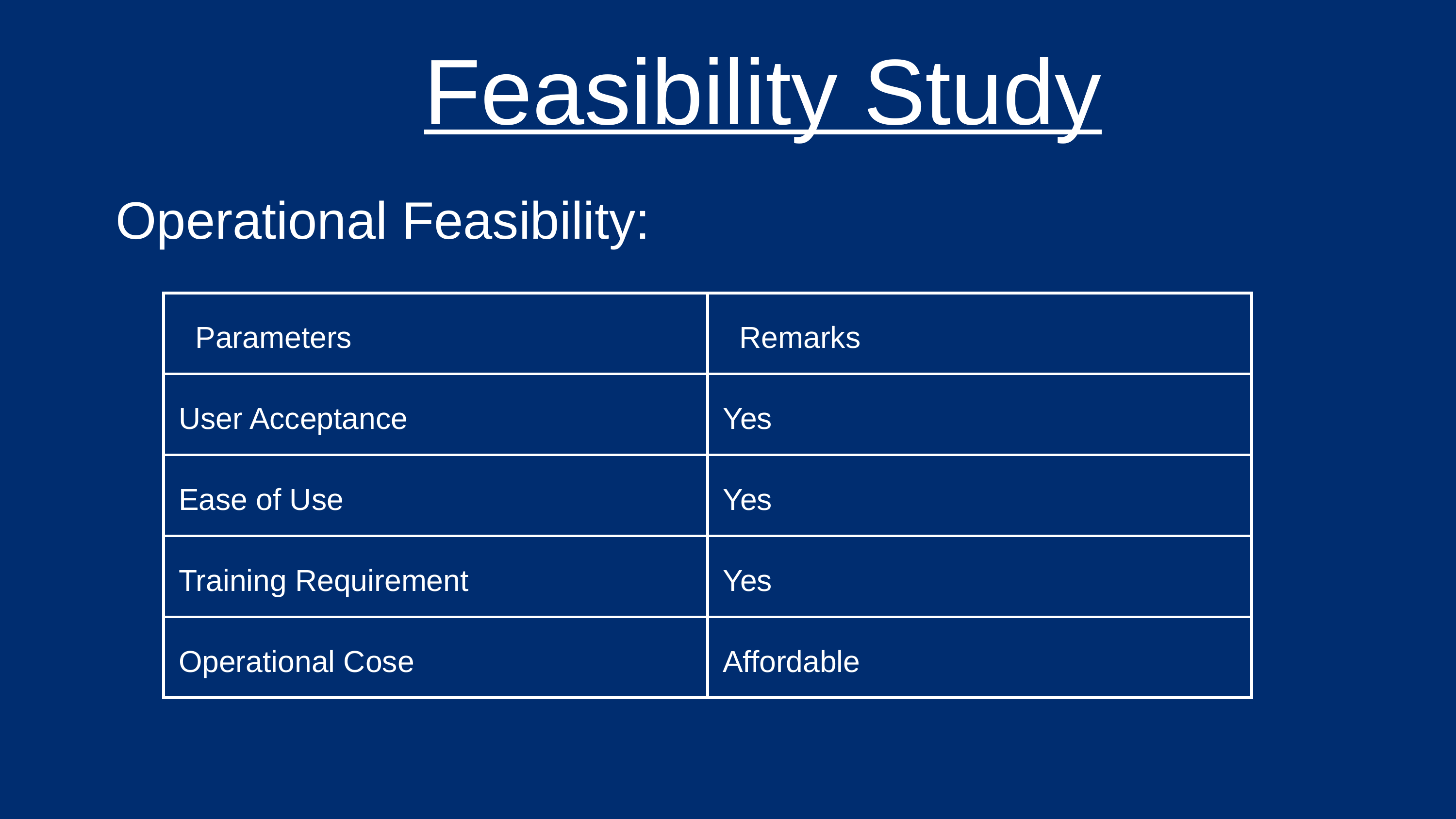

Feasibility Study
 Operational Feasibility:
| Parameters | Remarks |
| --- | --- |
| User Acceptance | Yes |
| Ease of Use | Yes |
| Training Requirement | Yes |
| Operational Cose | Affordable |